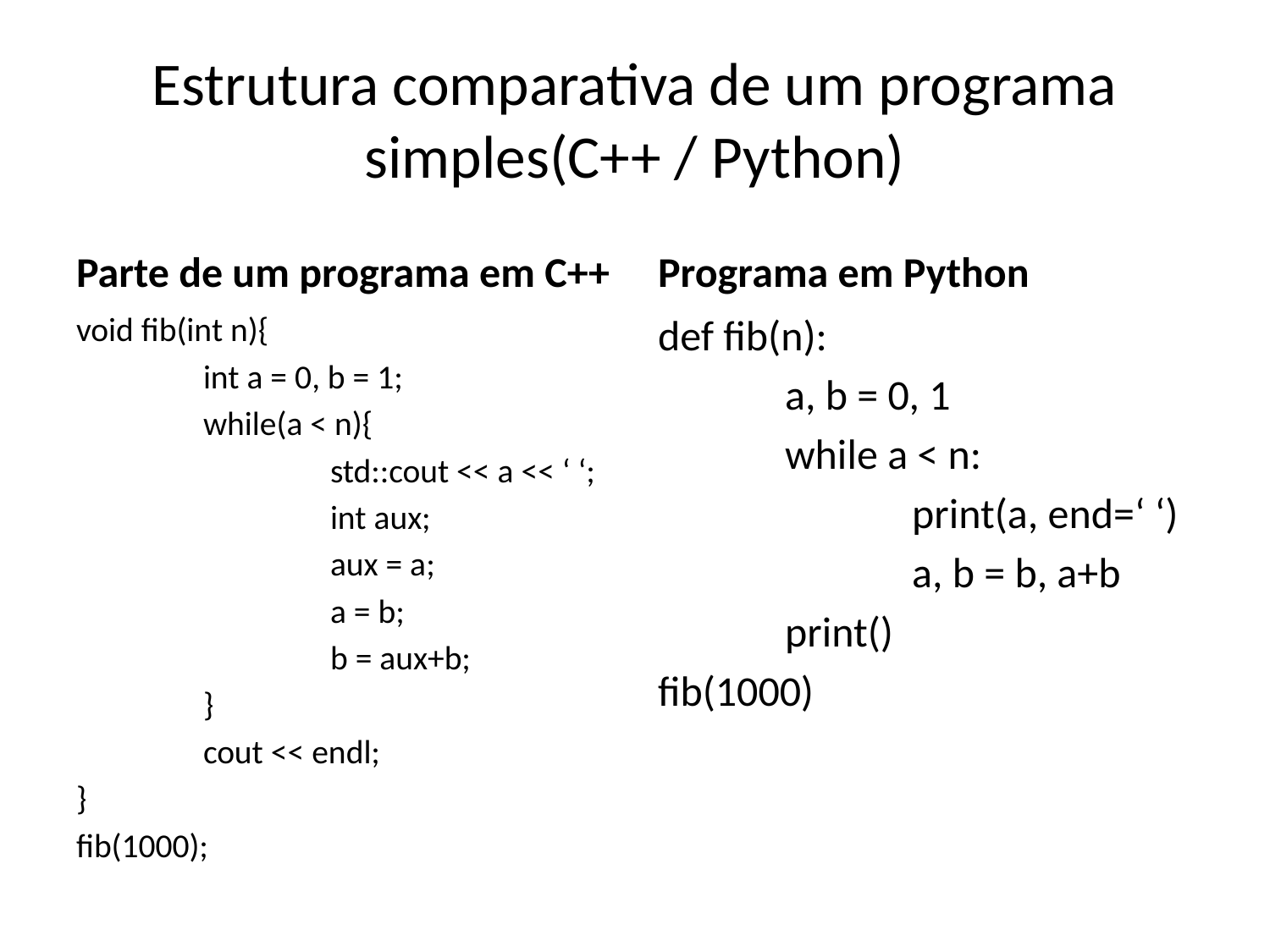

# Estrutura comparativa de um programa simples(C++ / Python)
Parte de um programa em C++
Programa em Python
void fib(int n){
	int a = 0, b = 1;
	while(a < n){
		std::cout << a << ‘ ‘;
		int aux;
		aux = a;
		a = b;
		b = aux+b;
	}
	cout << endl;
}
fib(1000);
def fib(n):
	a, b = 0, 1
	while a < n:
		print(a, end=‘ ‘)
		a, b = b, a+b
	print()
fib(1000)